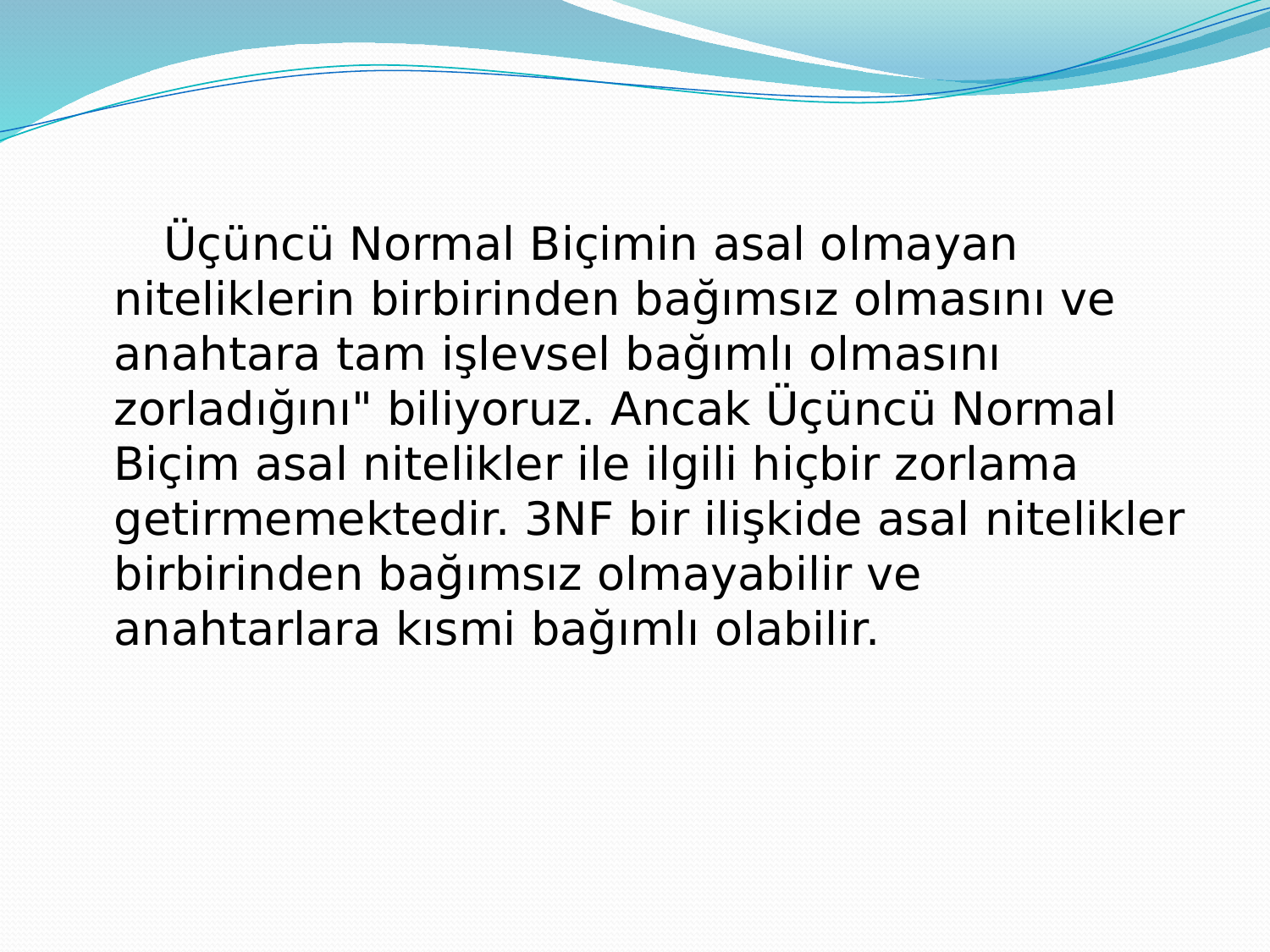

Üçüncü Normal Biçimin asal olmayan niteliklerin birbirinden bağımsız olmasını ve anahtara tam işlevsel bağımlı olmasını zorladığını" biliyoruz. Ancak Üçüncü Normal Biçim asal nitelikler ile ilgili hiçbir zorlama getirmemektedir. 3NF bir ilişkide asal nitelikler birbirinden bağımsız olmayabilir ve anahtarlara kısmi bağımlı olabilir.